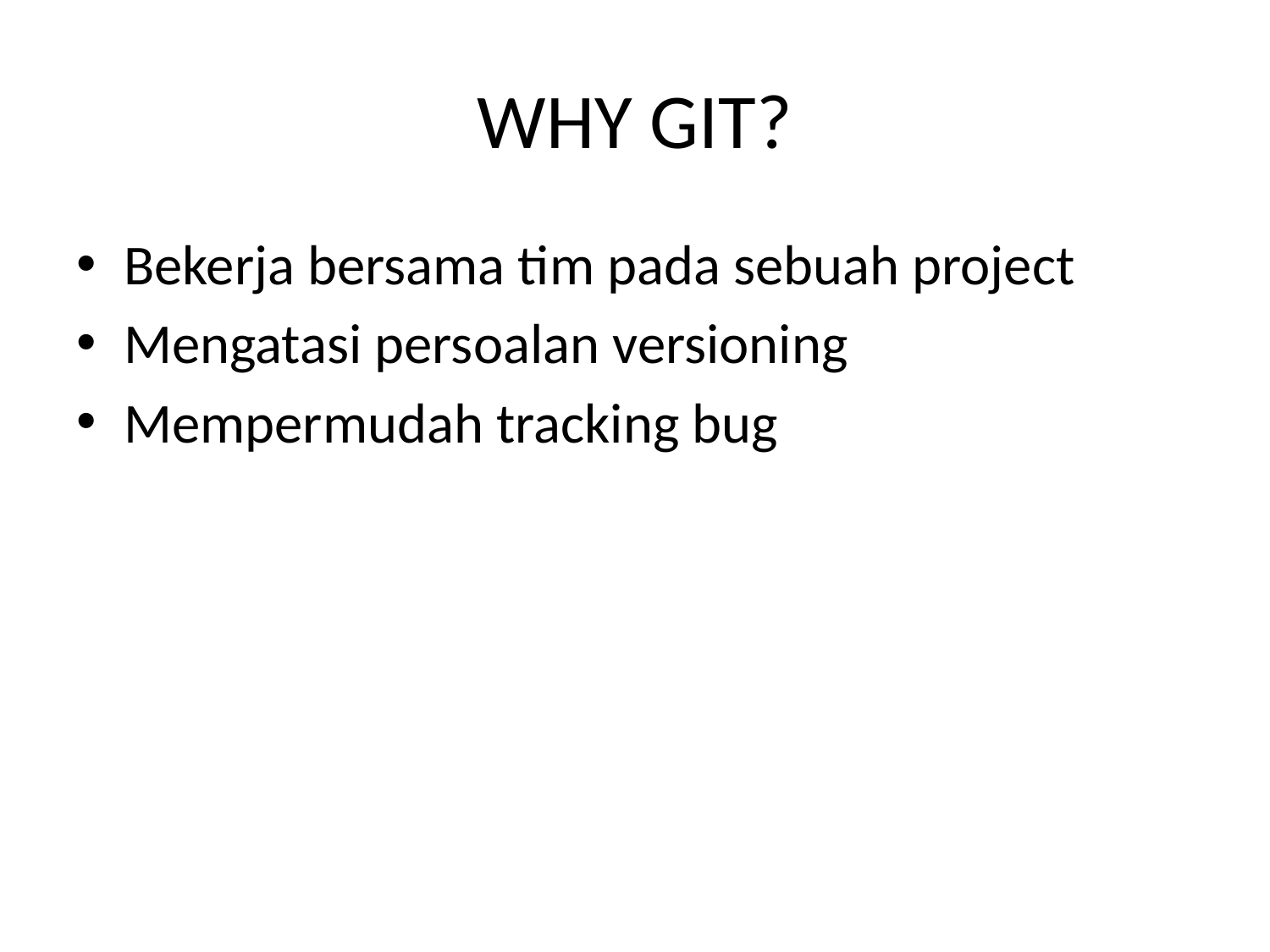

# WHY GIT?
Bekerja bersama tim pada sebuah project
Mengatasi persoalan versioning
Mempermudah tracking bug